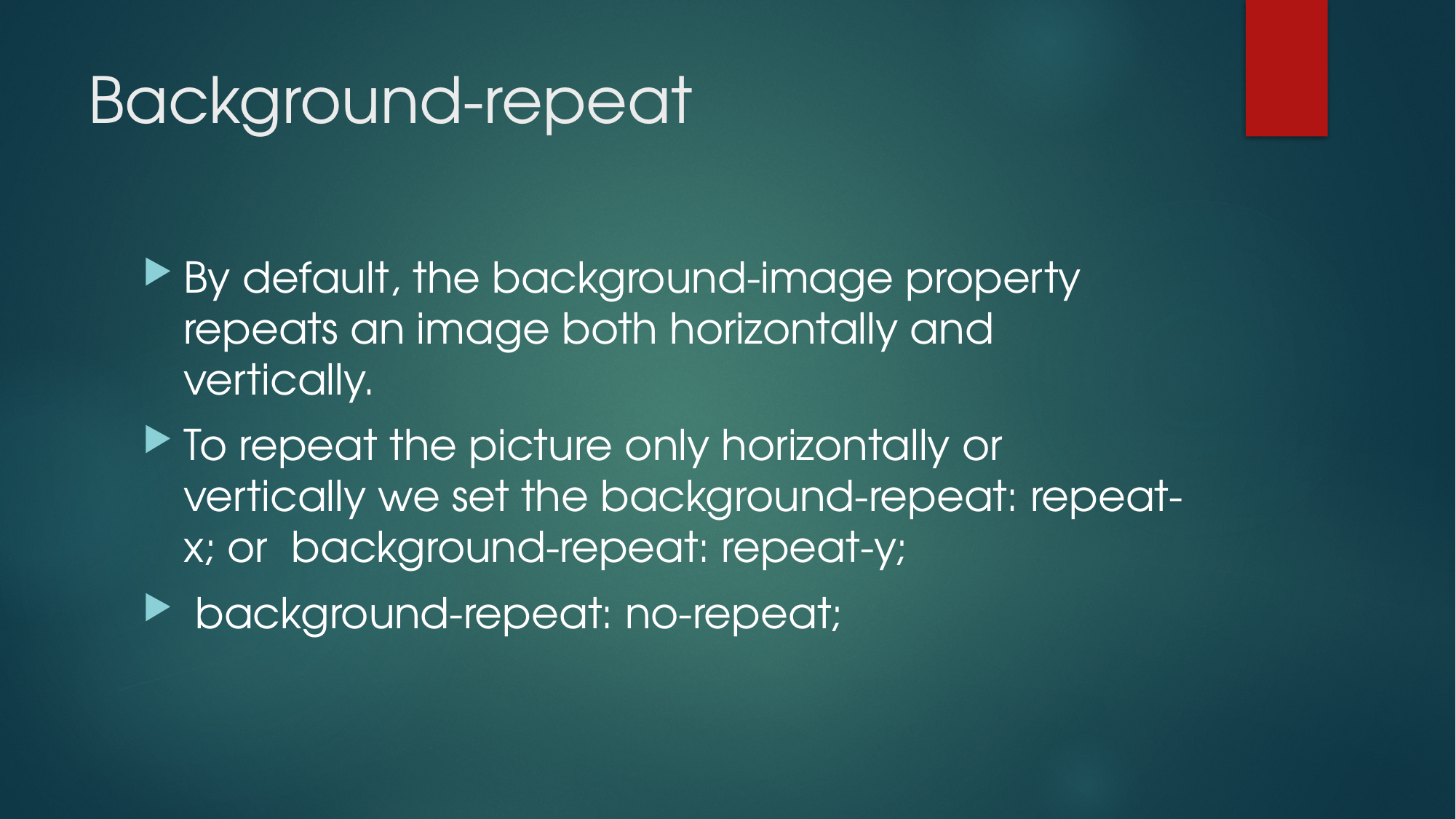

# Background-repeat
By default, the background-image property repeats an image both horizontally and vertically.
To repeat the picture only horizontally or vertically we set the background-repeat: repeat-x; or  background-repeat: repeat-y;
 background-repeat: no-repeat;